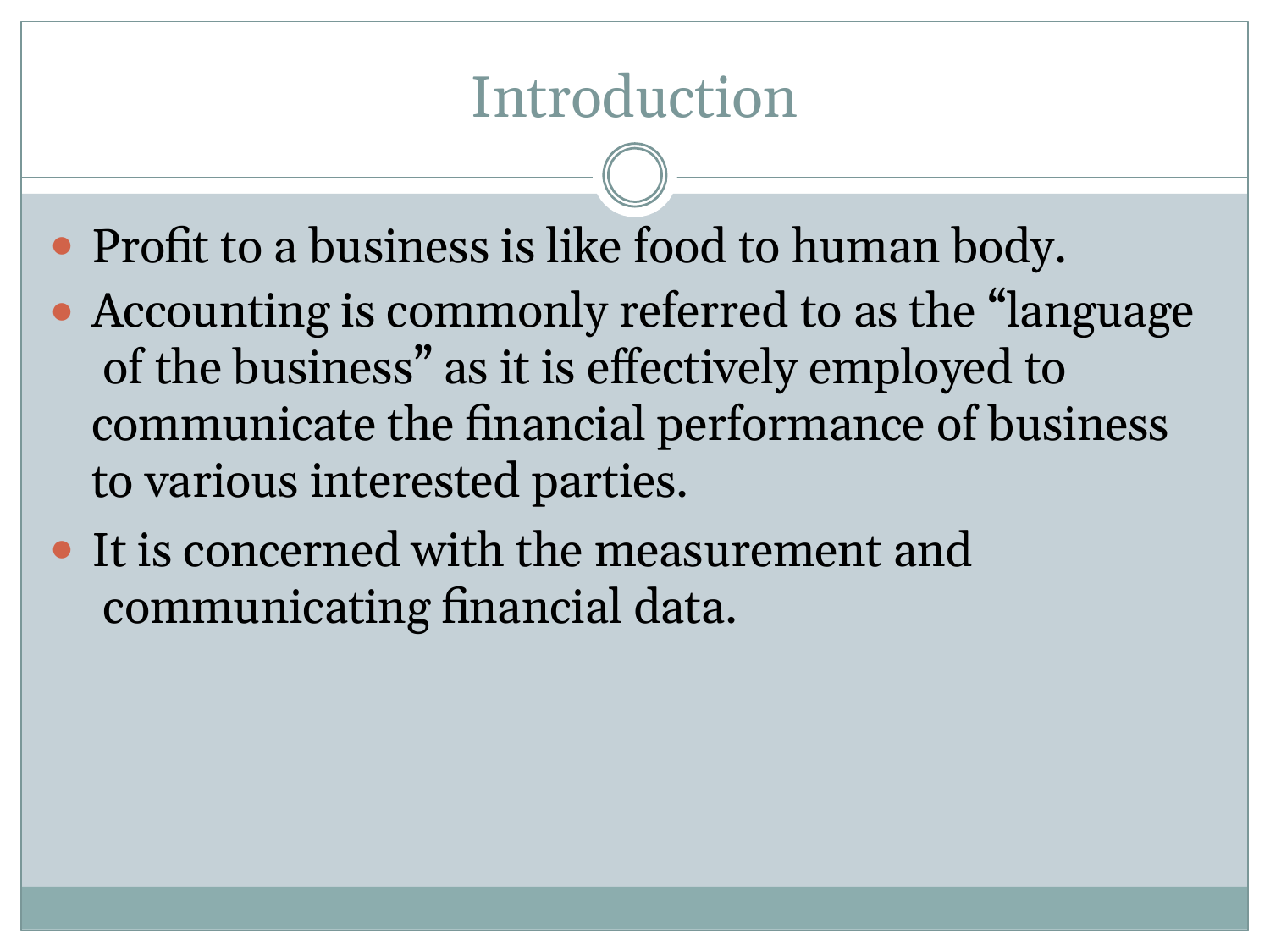

# Introduction
Profit to a business is like food to human body.
Accounting is commonly referred to as the “language  of the business” as it is effectively employed to  communicate the financial performance of business  to various interested parties.
It is concerned with the measurement and  communicating financial data.